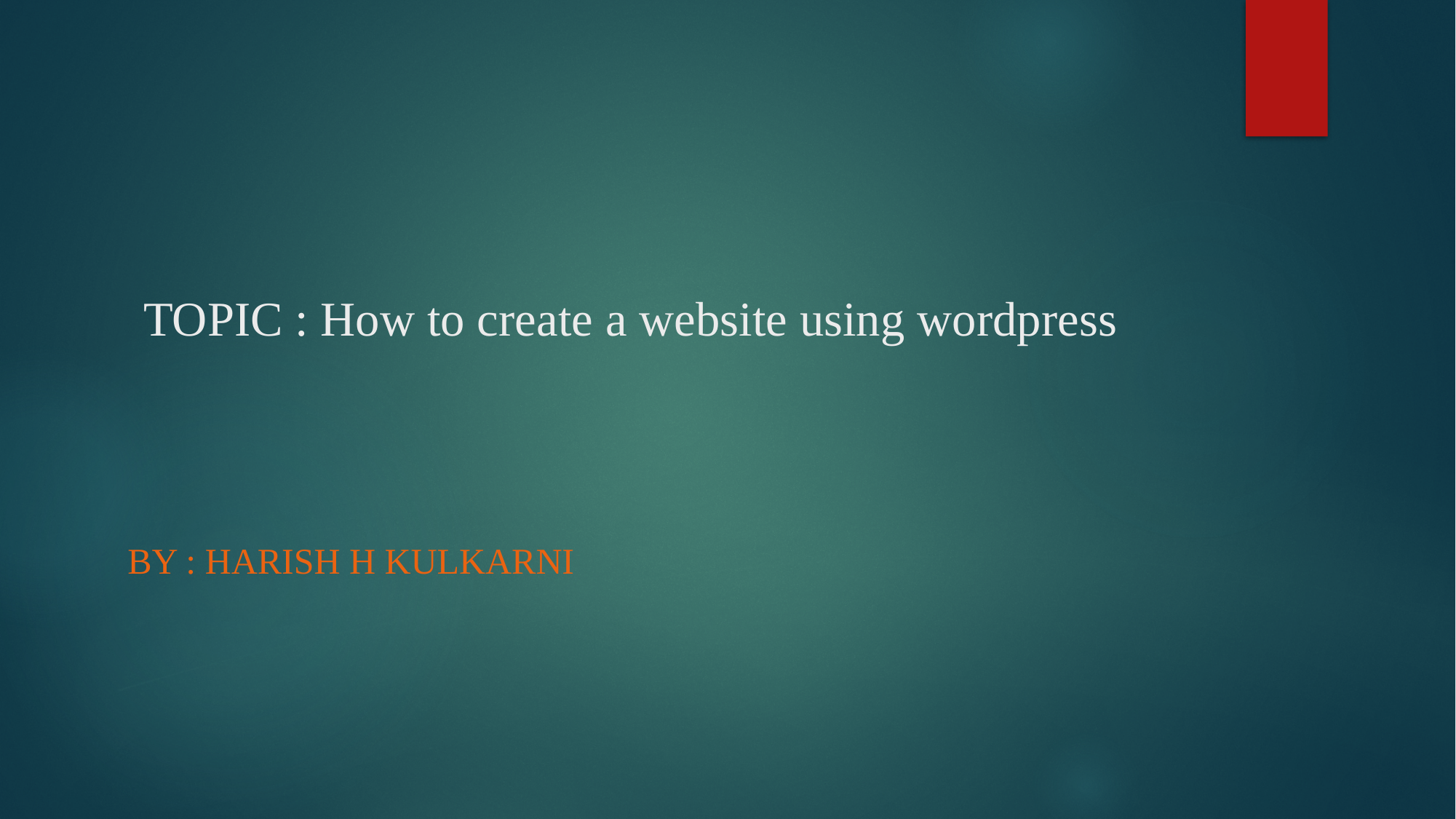

# TOPIC : How to create a website using wordpress
By : HARISH H KULKARNI